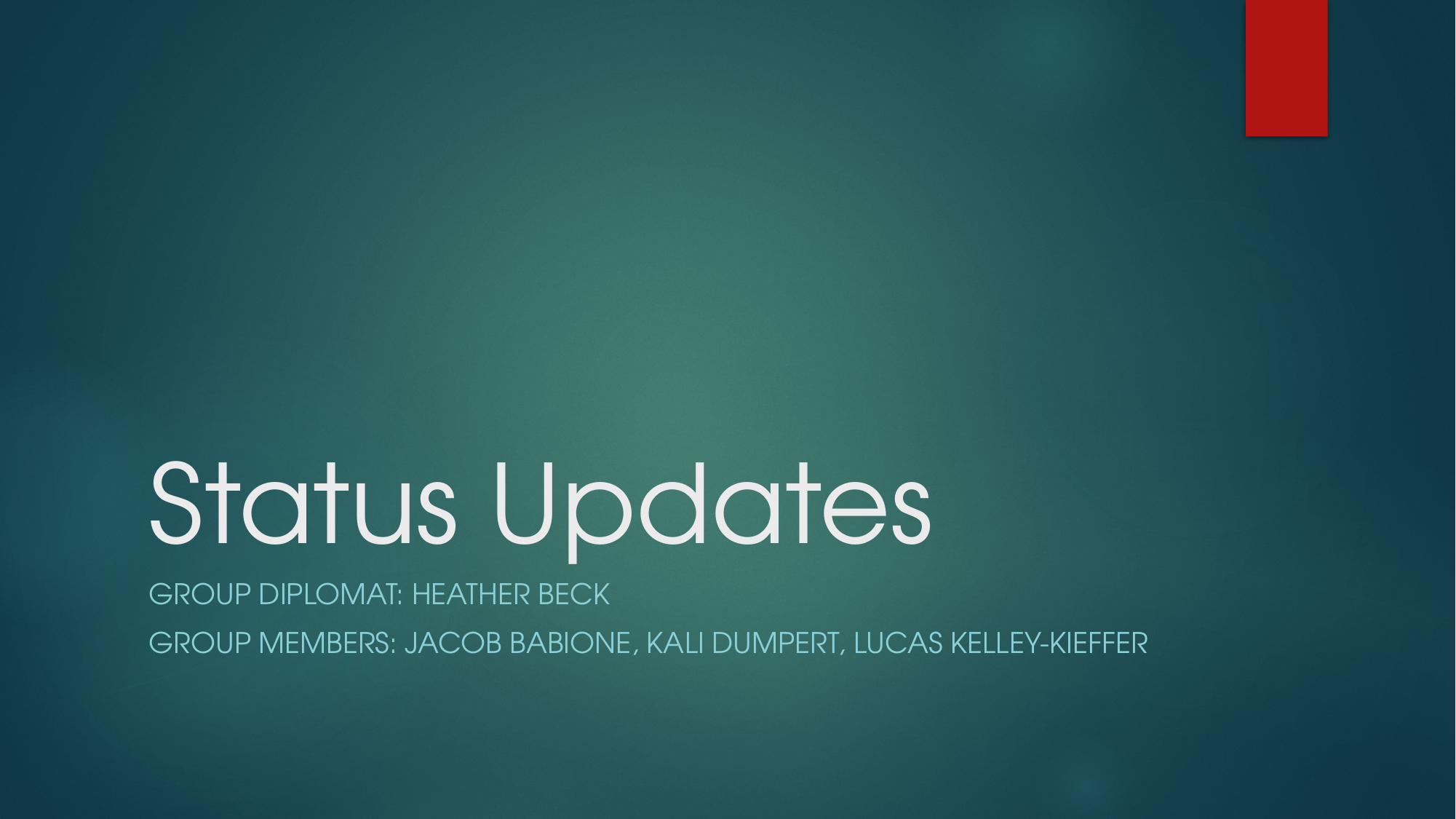

# Status Updates
Group Diplomat: Heather Beck
Group members: Jacob Babione, Kali Dumpert, Lucas Kelley-Kieffer